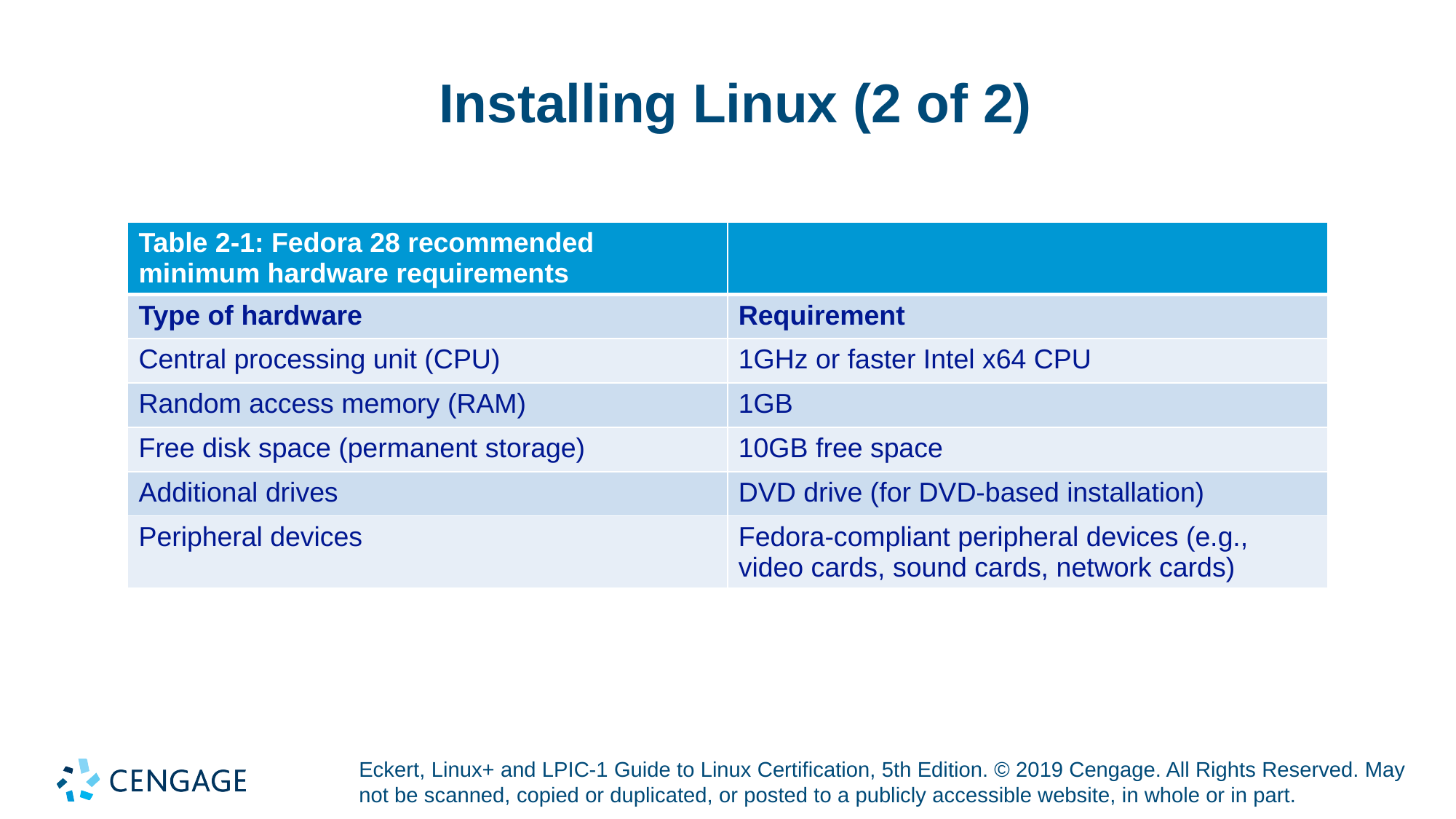

# Installing Linux (2 of 2)
| Table 2-1: Fedora 28 recommended minimum hardware requirements |  |
| --- | --- |
| Type of hardware | Requirement |
| Central processing unit (CPU) | 1GHz or faster Intel x64 CPU |
| Random access memory (RAM) | 1GB |
| Free disk space (permanent storage) | 10GB free space |
| Additional drives | DVD drive (for DVD-based installation) |
| Peripheral devices | Fedora-compliant peripheral devices (e.g., video cards, sound cards, network cards) |